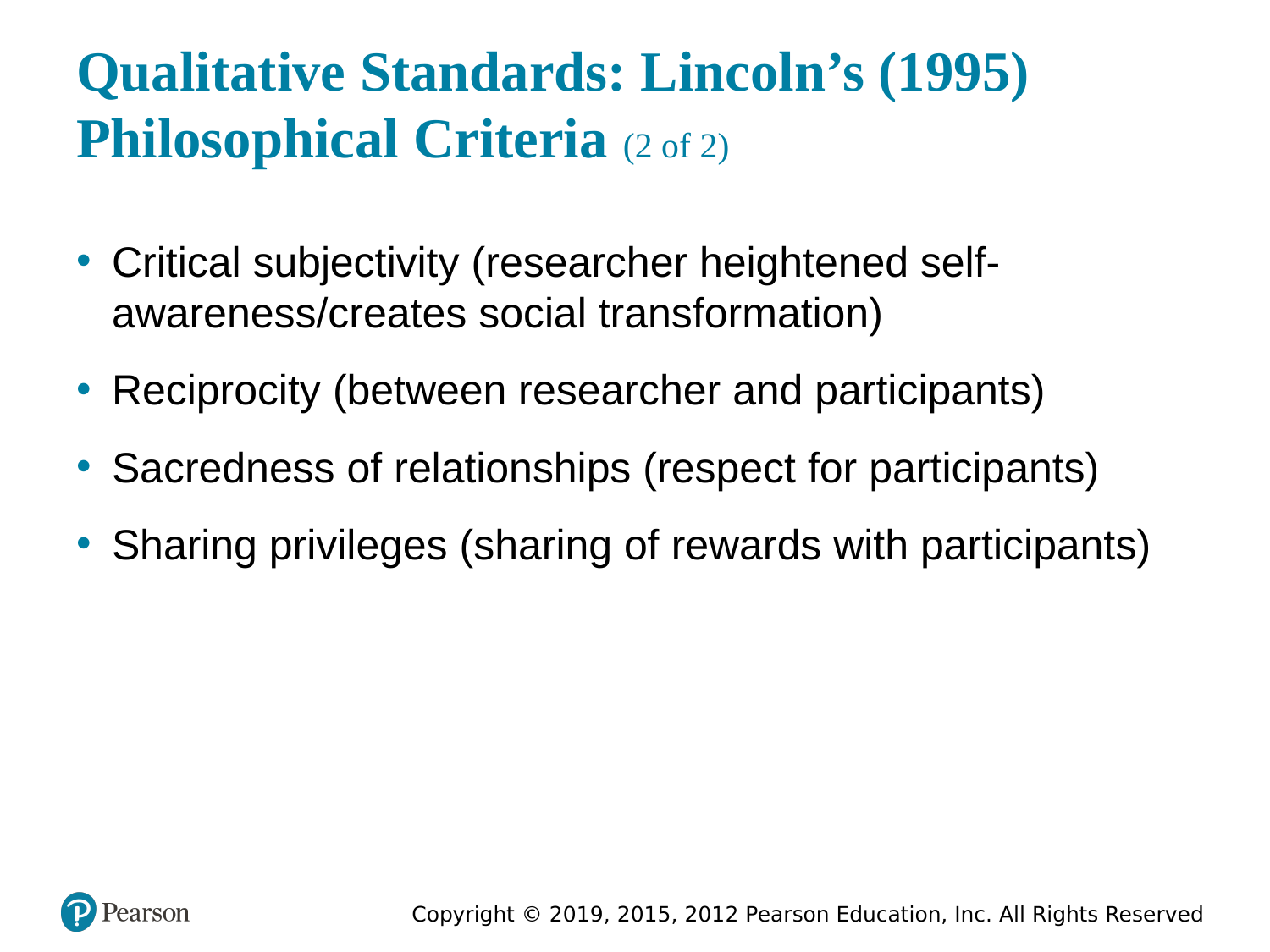

# Qualitative Standards: Lincoln’s (1995) Philosophical Criteria (2 of 2)
Critical subjectivity (researcher heightened self-awareness/creates social transformation)
Reciprocity (between researcher and participants)
Sacredness of relationships (respect for participants)
Sharing privileges (sharing of rewards with participants)